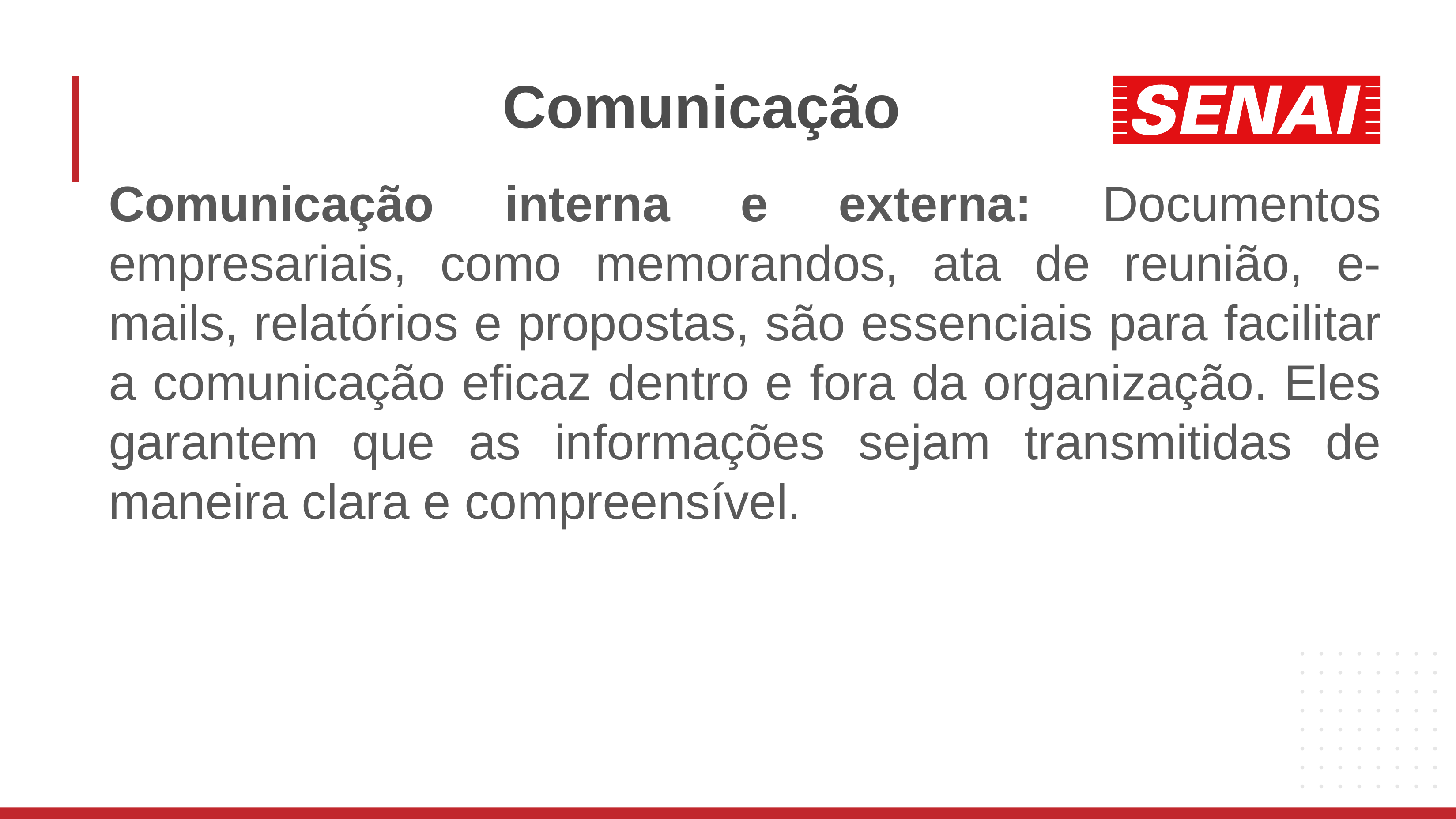

# Comunicação

Comunicação interna e externa: Documentos empresariais, como memorandos, ata de reunião, e-mails, relatórios e propostas, são essenciais para facilitar a comunicação eficaz dentro e fora da organização. Eles garantem que as informações sejam transmitidas de maneira clara e compreensível.